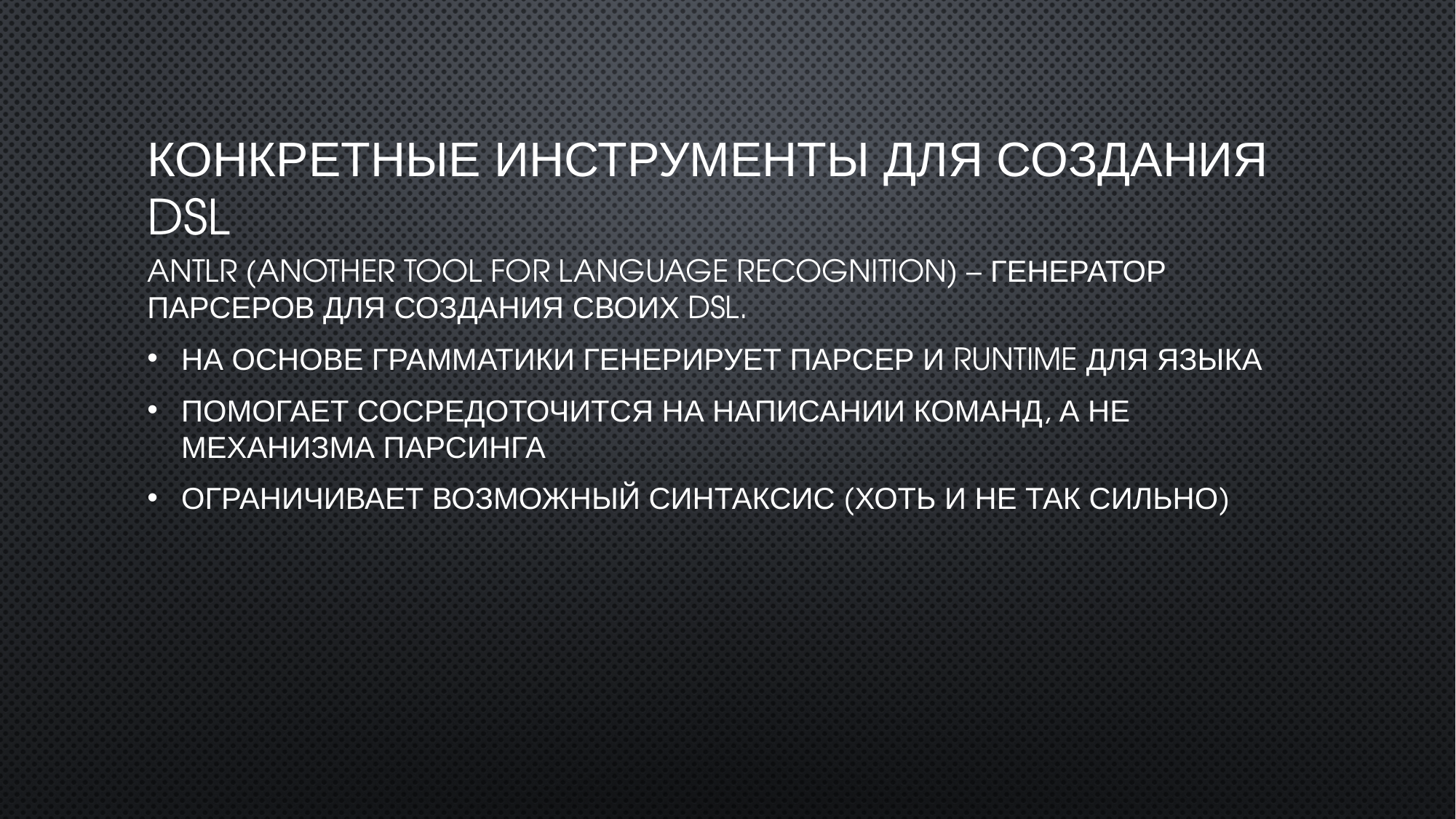

# Конкретные инструменты для создания DSL
ANTLR (Another Tool for Language Recognition) – генератор парсеров для создания своих DSL.
На основе грамматики генерирует парсер и runtime для языка
Помогает сосредоточится на написании команд, а не механизма парсинга
Ограничивает возможный синтаксис (хоть и не так сильно)